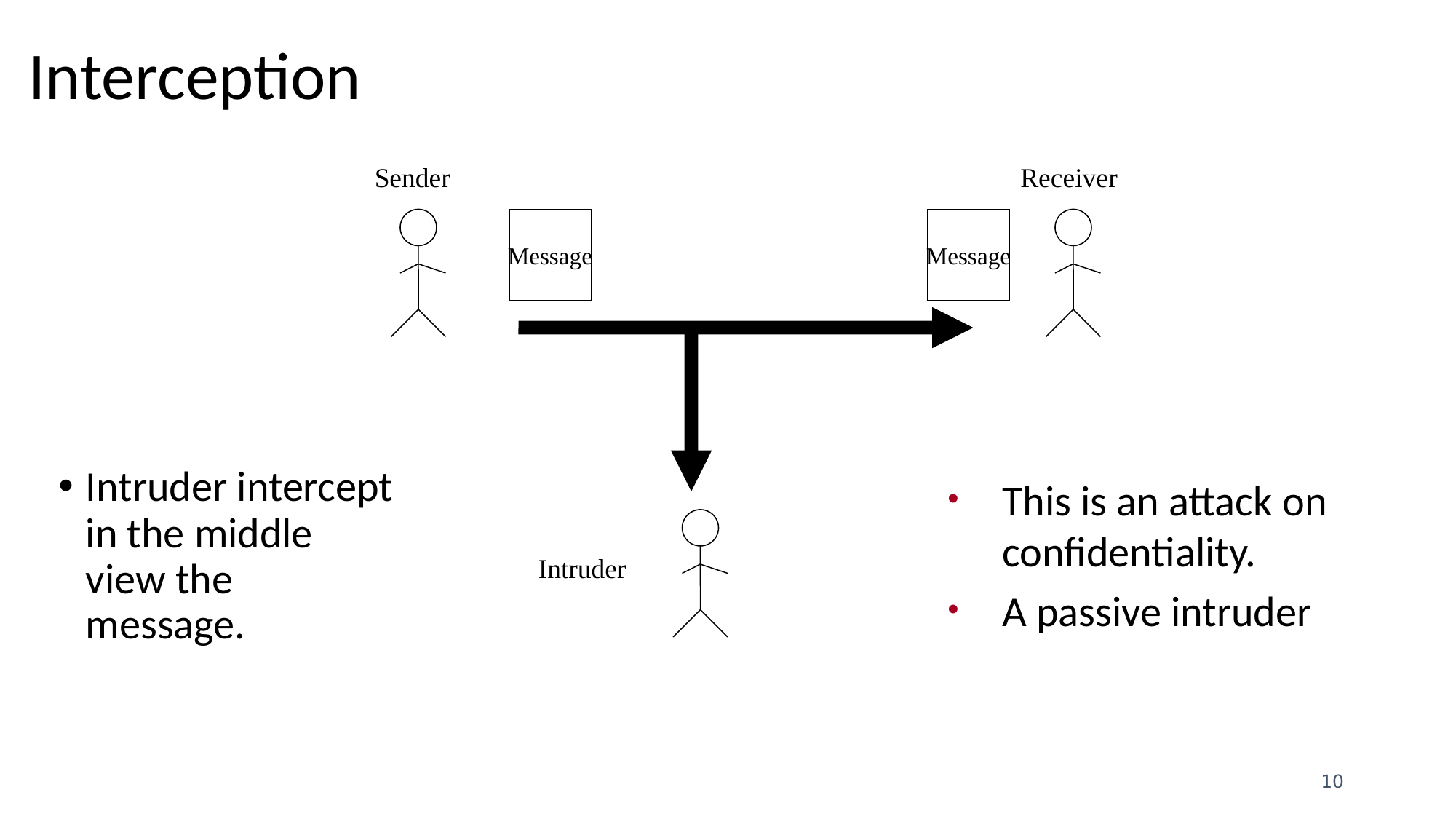

# Interception
Sender
Receiver

Message
Message

Intruder intercept in the middle view the message.
This is an attack on confidentiality.
A passive intruder

Intruder
10